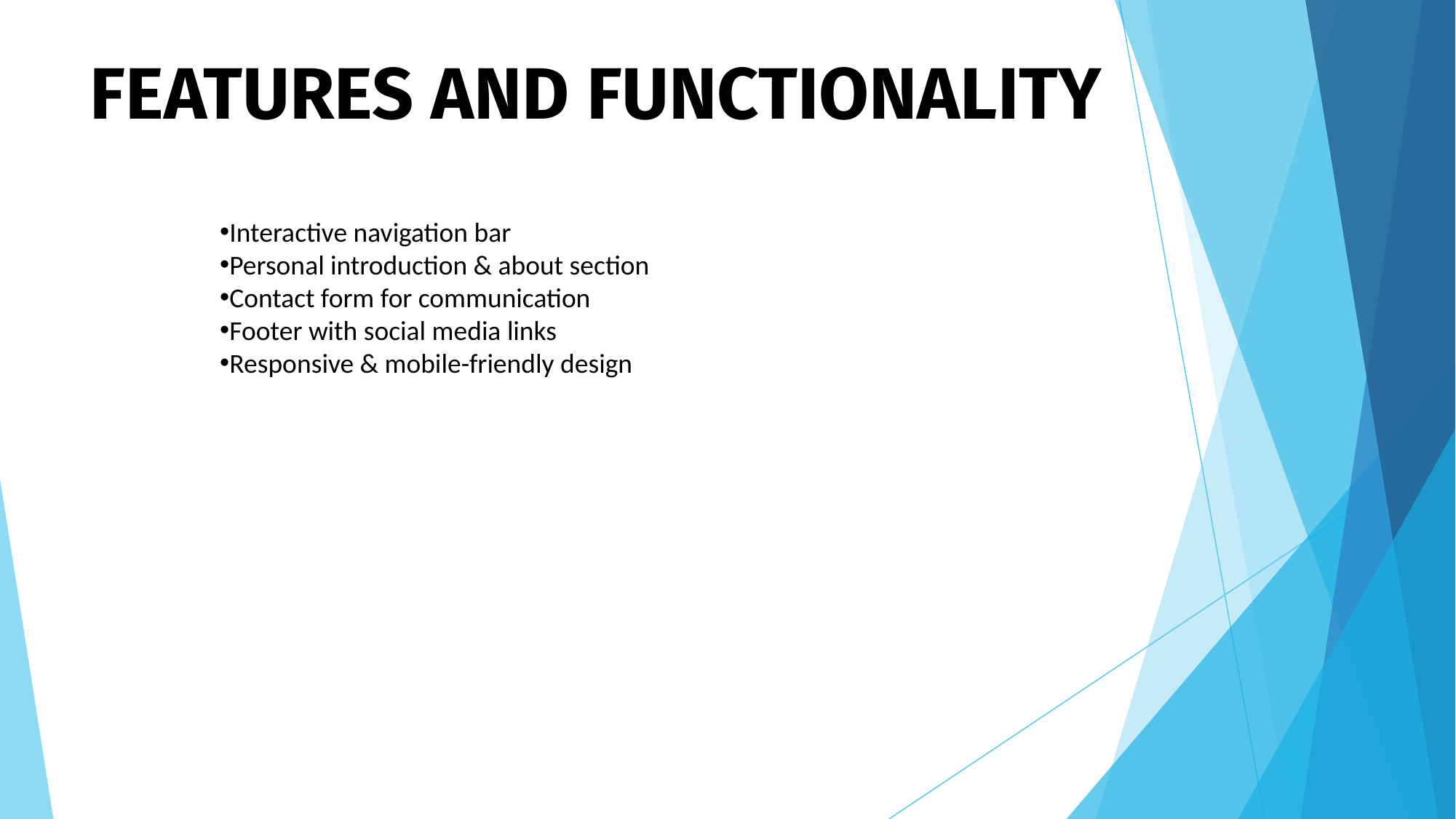

# FEATURES AND FUNCTIONALITY
Interactive navigation bar
Personal introduction & about section
Contact form for communication
Footer with social media links
Responsive & mobile-friendly design